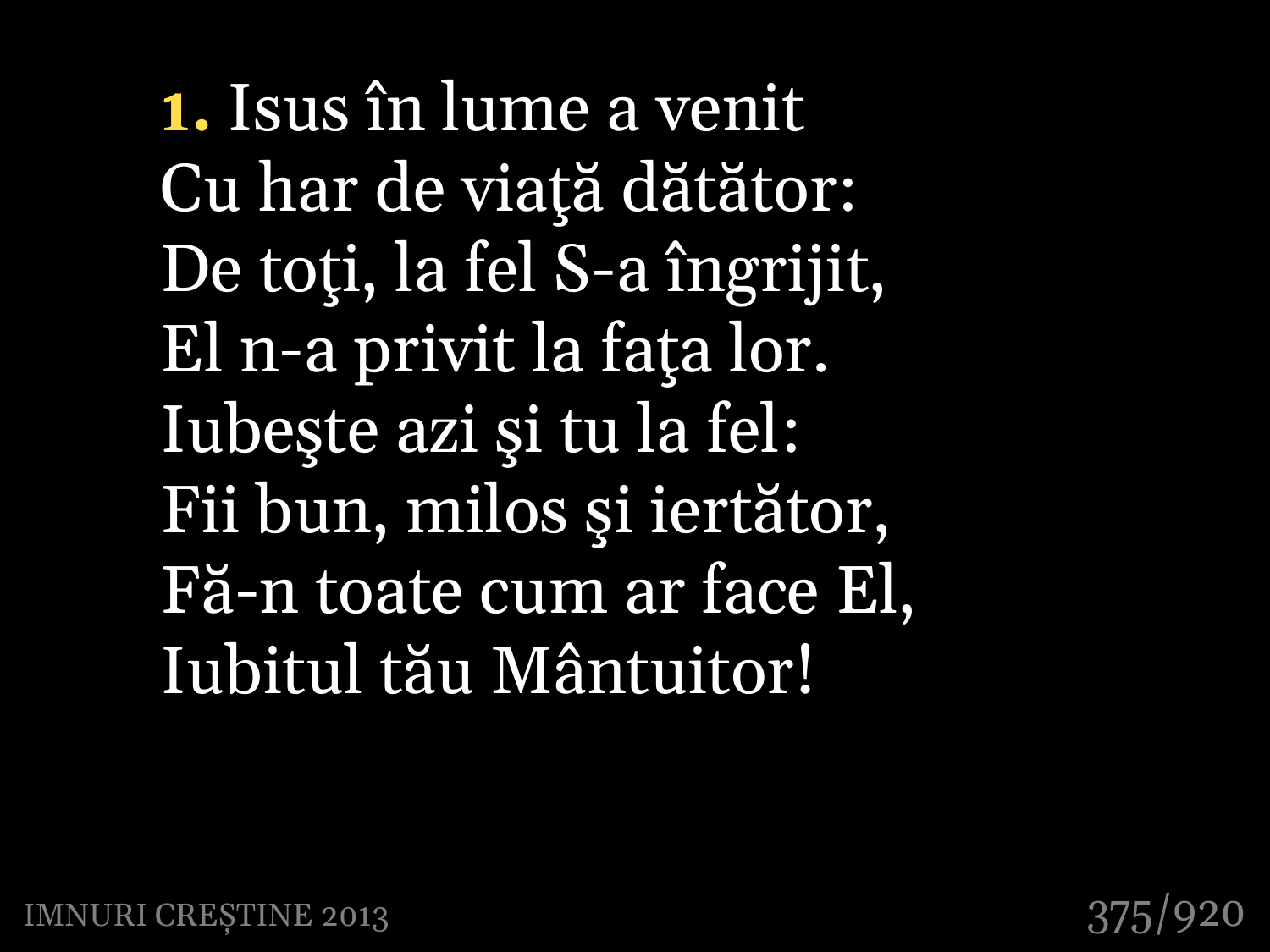

1. Isus în lume a venit
Cu har de viaţă dătător:
De toţi, la fel S-a îngrijit,
El n-a privit la faţa lor.
Iubeşte azi şi tu la fel:
Fii bun, milos şi iertător,
Fă-n toate cum ar face El,
Iubitul tău Mântuitor!
375/920
IMNURI CREȘTINE 2013